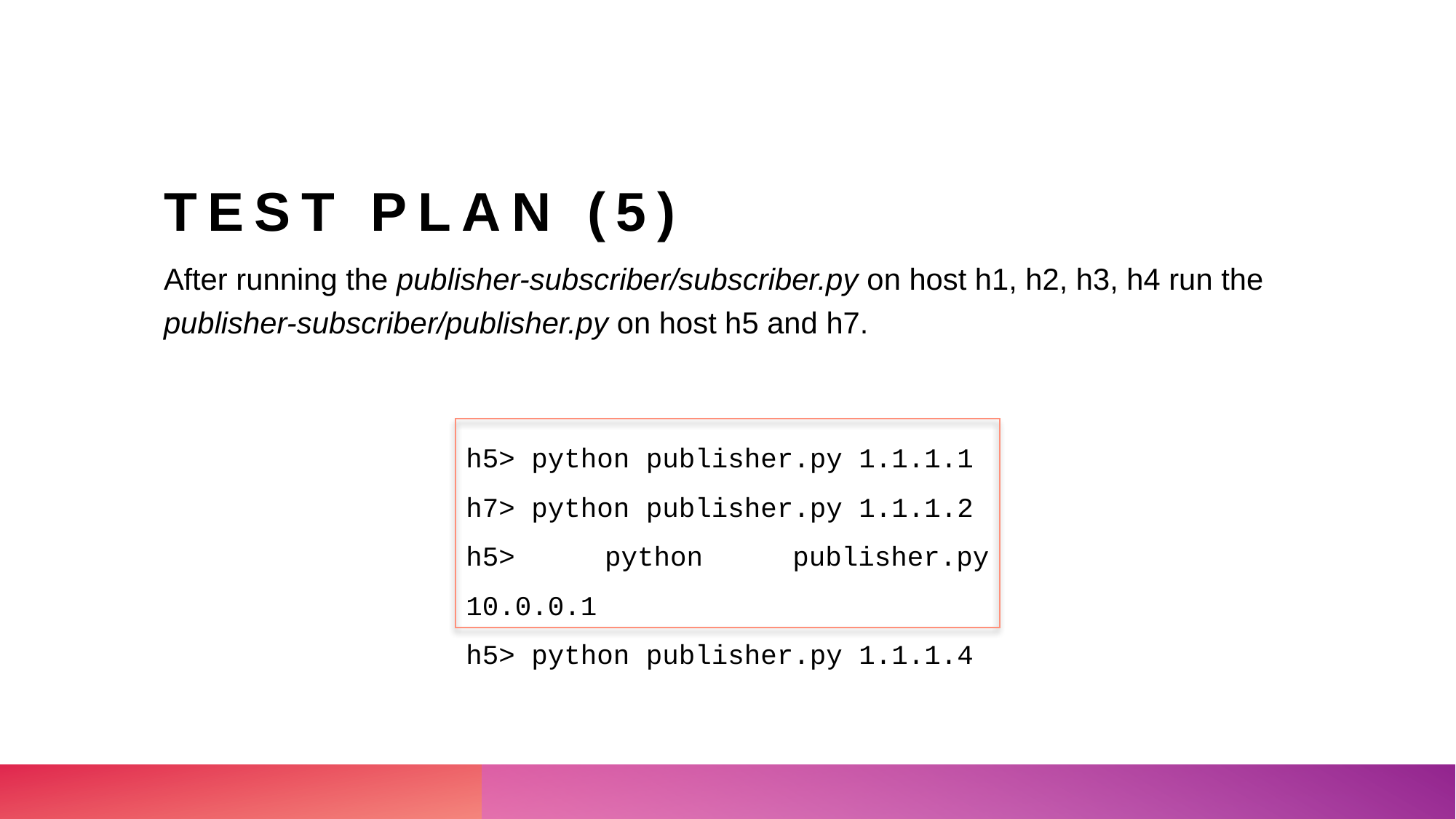

# Test plan (5)
After running the publisher-subscriber/subscriber.py on host h1, h2, h3, h4 run the publisher-subscriber/publisher.py on host h5 and h7.

h5> python publisher.py 1.1.1.1
h7> python publisher.py 1.1.1.2
h5> python publisher.py 10.0.0.1
h5> python publisher.py 1.1.1.4